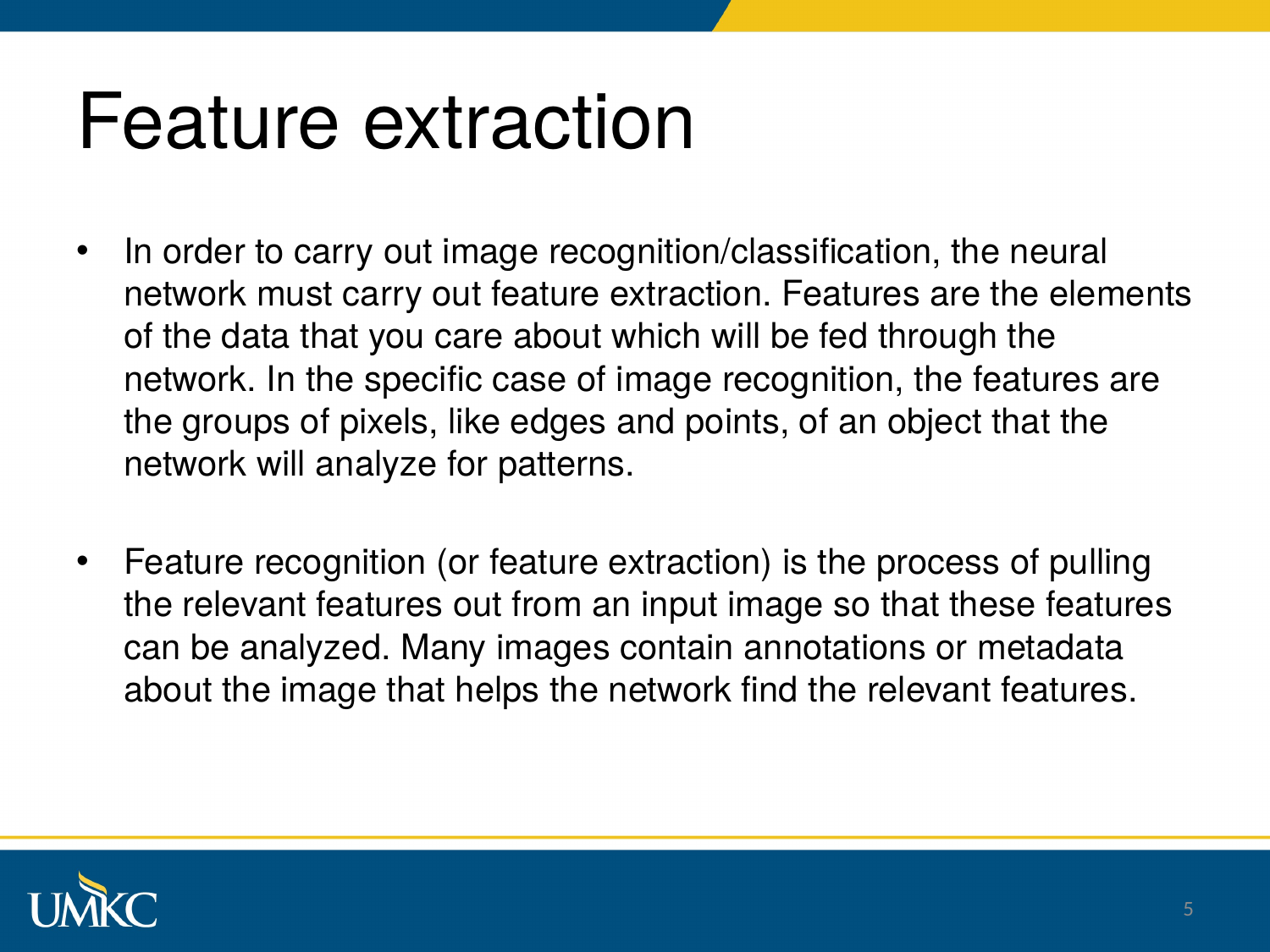

# Feature extraction
In order to carry out image recognition/classification, the neural network must carry out feature extraction. Features are the elements of the data that you care about which will be fed through the network. In the specific case of image recognition, the features are the groups of pixels, like edges and points, of an object that the network will analyze for patterns.

Feature recognition (or feature extraction) is the process of pulling the relevant features out from an input image so that these features can be analyzed. Many images contain annotations or metadata about the image that helps the network find the relevant features.
5